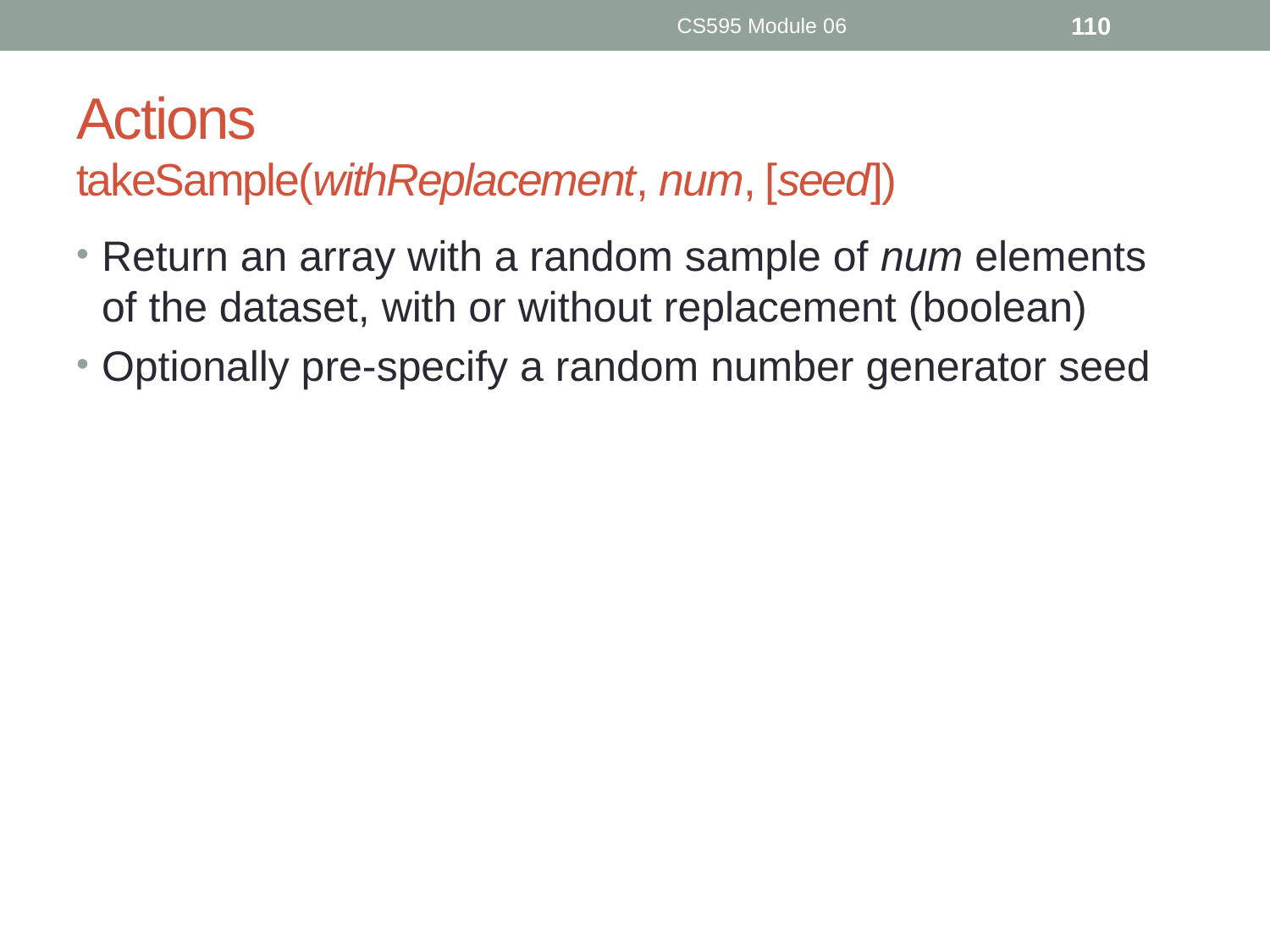

CS595 Module 06
110
# Actions takeSample(withReplacement, num, [seed])
Return an array with a random sample of num elements of the dataset, with or without replacement (boolean)
Optionally pre-specify a random number generator seed